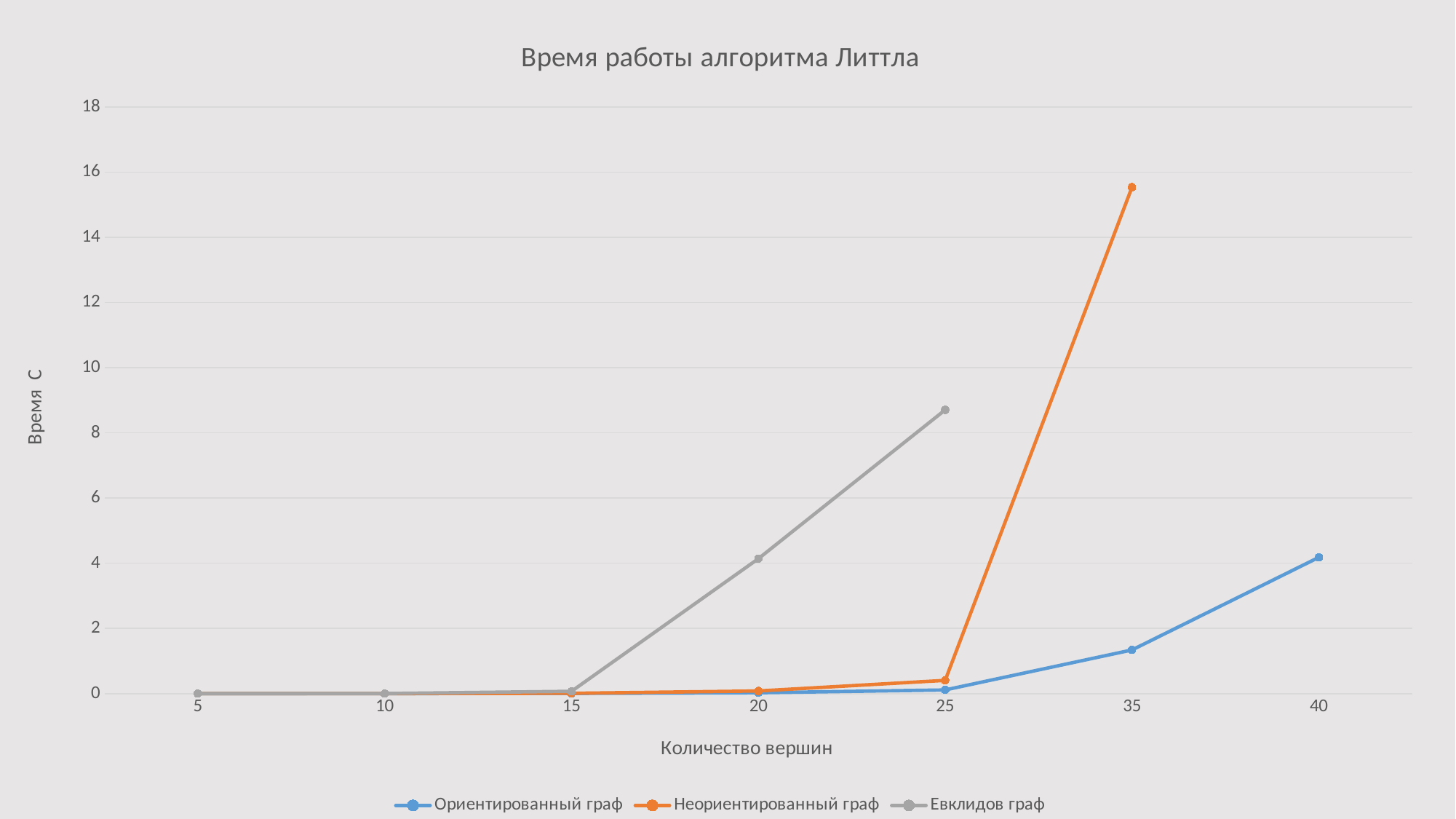

### Chart: Время работы алгоритма Литтла

| Category | Ориентированный граф | Неориентированный граф | Евклидов граф |
|---|---|---|---|
| 5 | 0.0001 | 0.0001 | 0.0001 |
| 10 | 0.0008 | 0.001 | 0.0032 |
| 15 | 0.0056 | 0.0097 | 0.07 |
| 20 | 0.026 | 0.081 | 4.139 |
| 25 | 0.113 | 0.405 | 8.706 |
| 35 | 1.339 | 15.54 | None |
| 40 | 4.1805 | None | None |